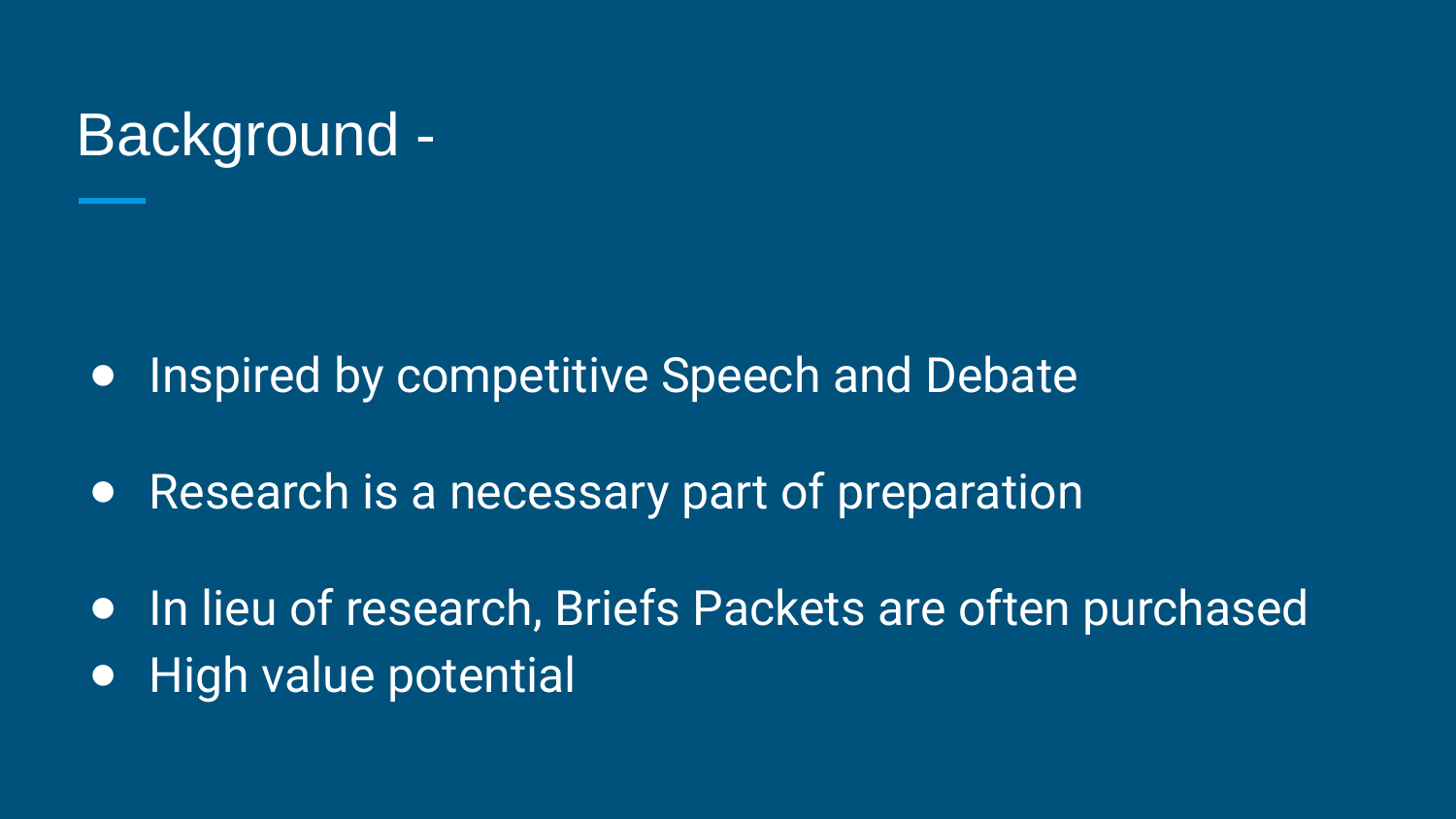

# Background -
Inspired by competitive Speech and Debate
Research is a necessary part of preparation
In lieu of research, Briefs Packets are often purchased
High value potential